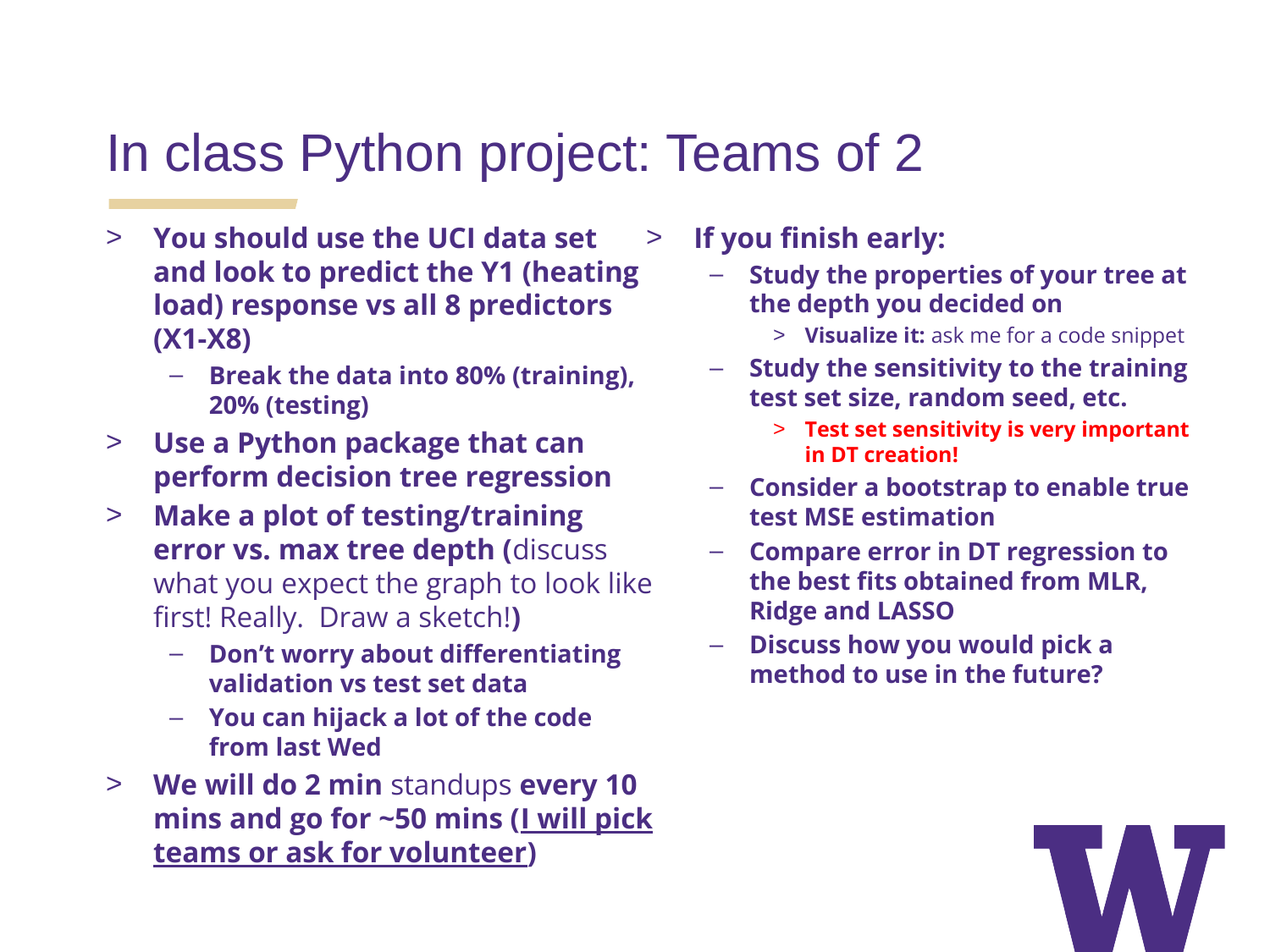

In class Python project: Teams of 2
You should use the UCI data set and look to predict the Y1 (heating load) response vs all 8 predictors (X1-X8)
Break the data into 80% (training), 20% (testing)
Use a Python package that can perform decision tree regression
Make a plot of testing/training error vs. max tree depth (discuss what you expect the graph to look like first! Really.  Draw a sketch!)
Don’t worry about differentiating validation vs test set data
You can hijack a lot of the code from last Wed
We will do 2 min standups every 10 mins and go for ~50 mins (I will pick teams or ask for volunteer)
If you finish early:
Study the properties of your tree at the depth you decided on
Visualize it: ask me for a code snippet
Study the sensitivity to the training test set size, random seed, etc.
Test set sensitivity is very important in DT creation!
Consider a bootstrap to enable true test MSE estimation
Compare error in DT regression to the best fits obtained from MLR, Ridge and LASSO
Discuss how you would pick a method to use in the future?